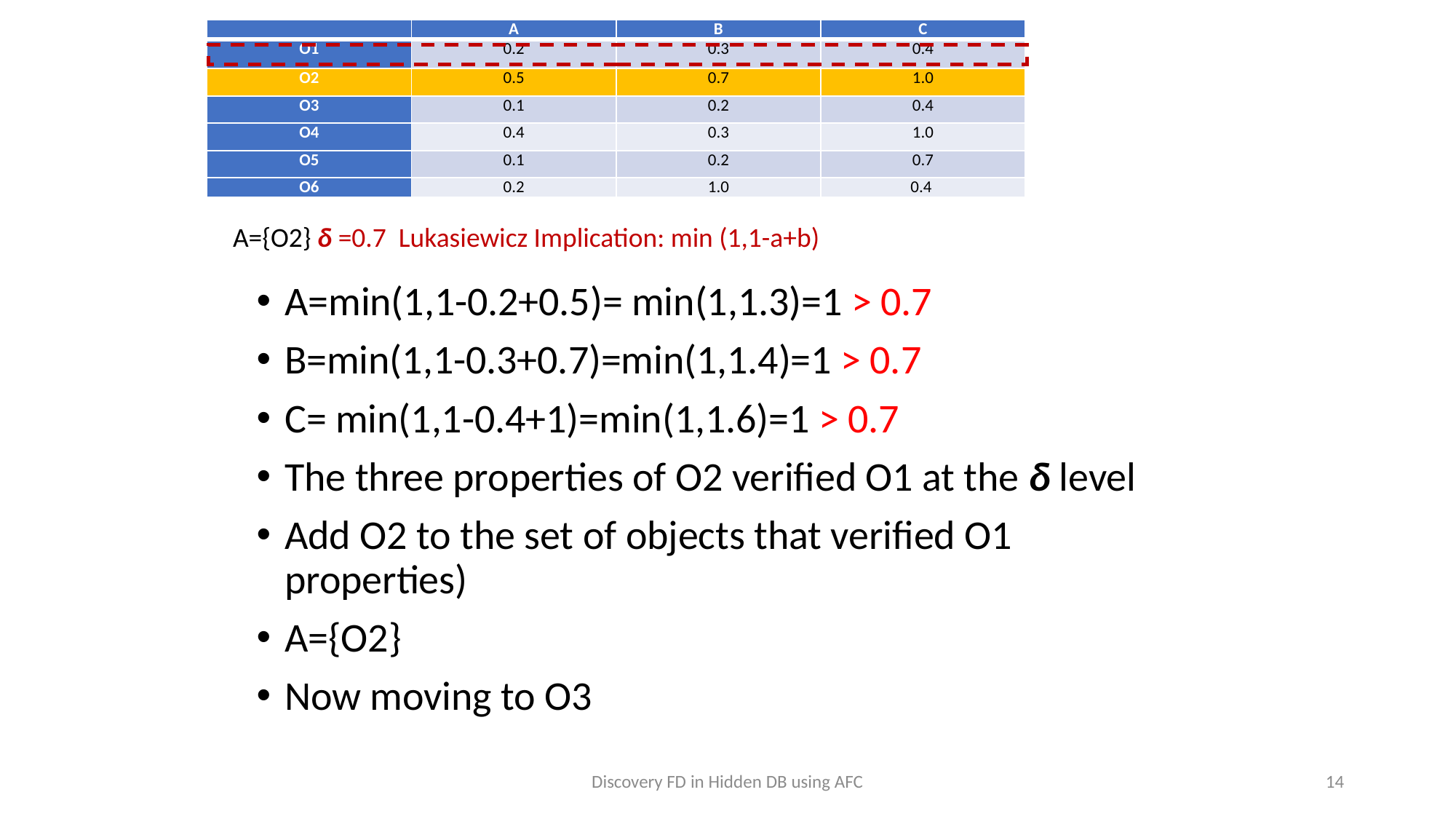

|  | A | B | C |
| --- | --- | --- | --- |
| O1 | 0.2 | 0.3 | 0.4 |
| O2 | 0.5 | 0.7 | 1.0 |
| O3 | 0.1 | 0.2 | 0.4 |
| O4 | 0.4 | 0.3 | 1.0 |
| O5 | 0.1 | 0.2 | 0.7 |
| O6 | 0.2 | 1.0 | 0.4 |

A={O2} δ =0.7  Lukasiewicz Implication: min (1,1-a+b)
A=min(1,1-0.2+0.5)= min(1,1.3)=1 > 0.7
B=min(1,1-0.3+0.7)=min(1,1.4)=1 > 0.7
C= min(1,1-0.4+1)=min(1,1.6)=1 > 0.7
The three properties of O2 verified O1 at the δ level
Add O2 to the set of objects that verified O1 properties)
A={O2}
Now moving to O3

Discovery FD in Hidden DB using AFC
14